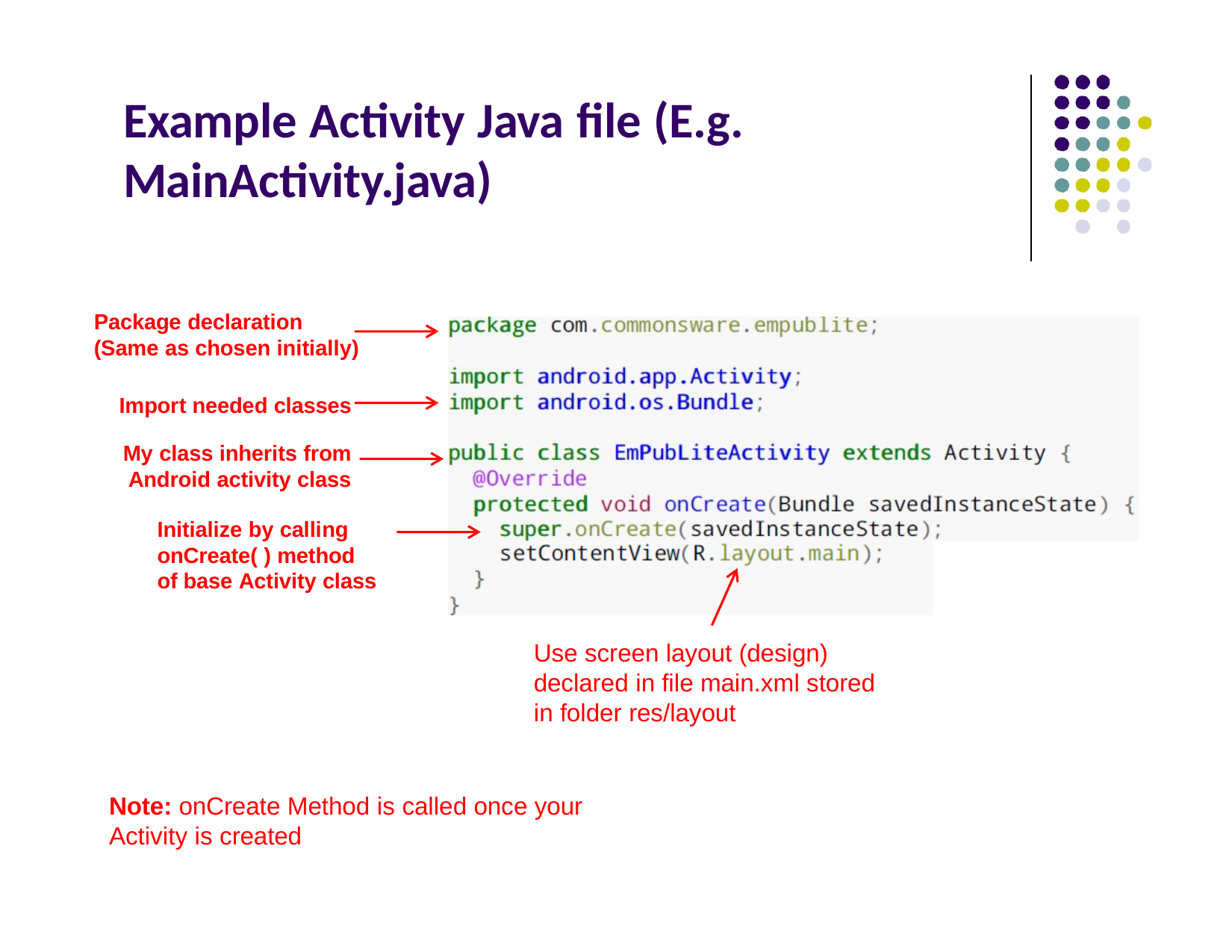

# Example Activity Java file (E.g. MainActivity.java)
Package declaration (Same as chosen initially)

Import needed classes

My class inherits from Android activity class

Initialize by calling onCreate( ) method of base Activity class

Use screen layout (design) declared in file main.xml stored in folder res/layout

Note: onCreate Method is called once your Activity is created